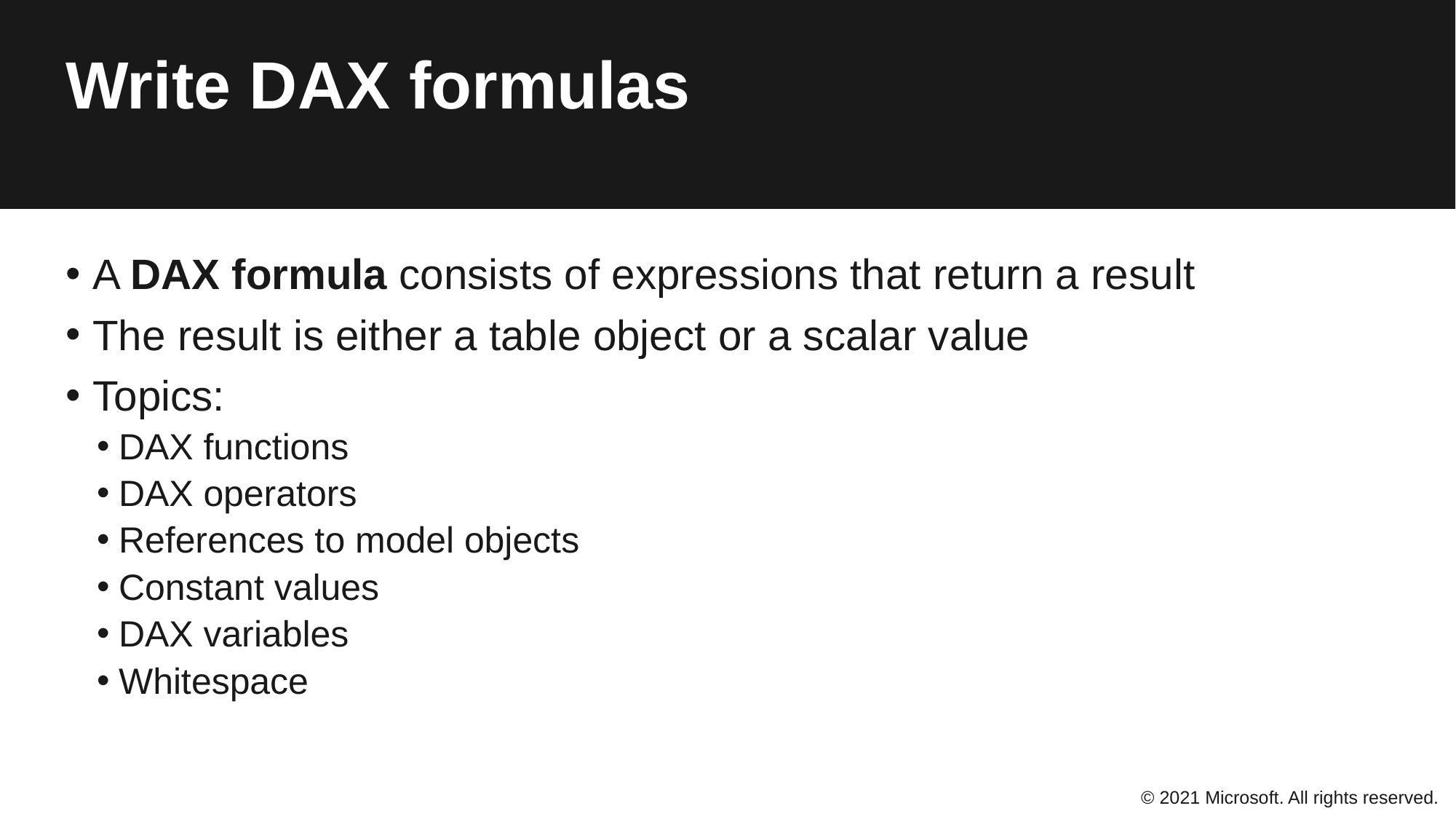

# Write DAX formulas

A DAX formula consists of expressions that return a result
The result is either a table object or a scalar value
Topics:
DAX functions
DAX operators
References to model objects
Constant values
DAX variables
Whitespace

© 2021 Microsoft. All rights reserved.